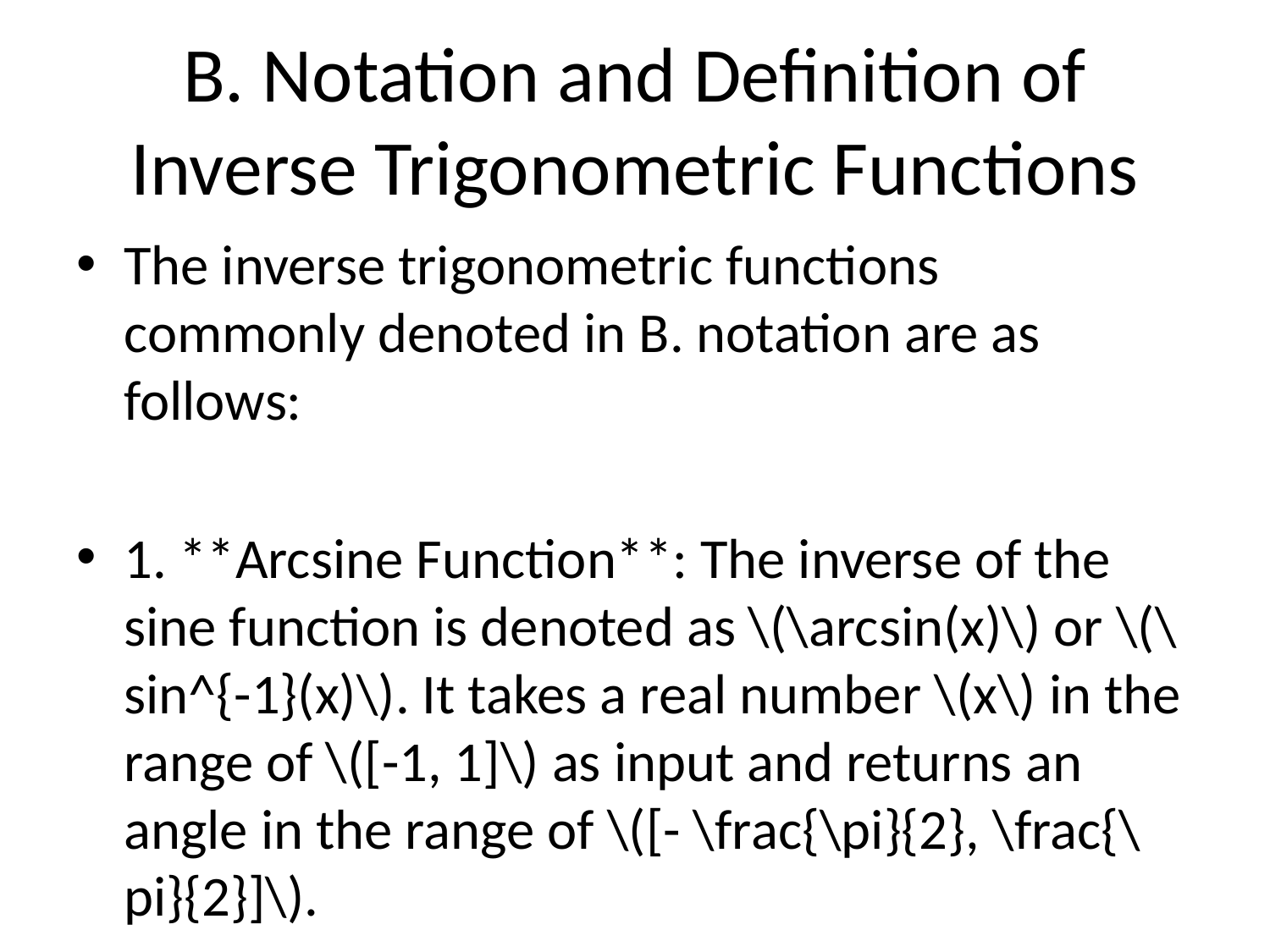

# B. Notation and Definition of Inverse Trigonometric Functions
The inverse trigonometric functions commonly denoted in B. notation are as follows:

1. **Arcsine Function**: The inverse of the sine function is denoted as \(\arcsin(x)\) or \(\sin^{-1}(x)\). It takes a real number \(x\) in the range of \([-1, 1]\) as input and returns an angle in the range of \([- \frac{\pi}{2}, \frac{\pi}{2}]\).

2. **Arccosine Function**: The inverse of the cosine function is denoted as \(\arccos(x)\) or \(\cos^{-1}(x)\). It takes a real number \(x\) in the range of \([-1, 1]\) as input and returns an angle in the range of \([0, \pi]\).

3. **Arctangent Function**: The inverse of the tangent function is denoted as \(\arctan(x)\) or \(\tan^{-1}(x)\). It takes a real number \(x\) as input and returns an angle in the range of \((-\frac{\pi}{2}, \frac{\pi}{2})\).